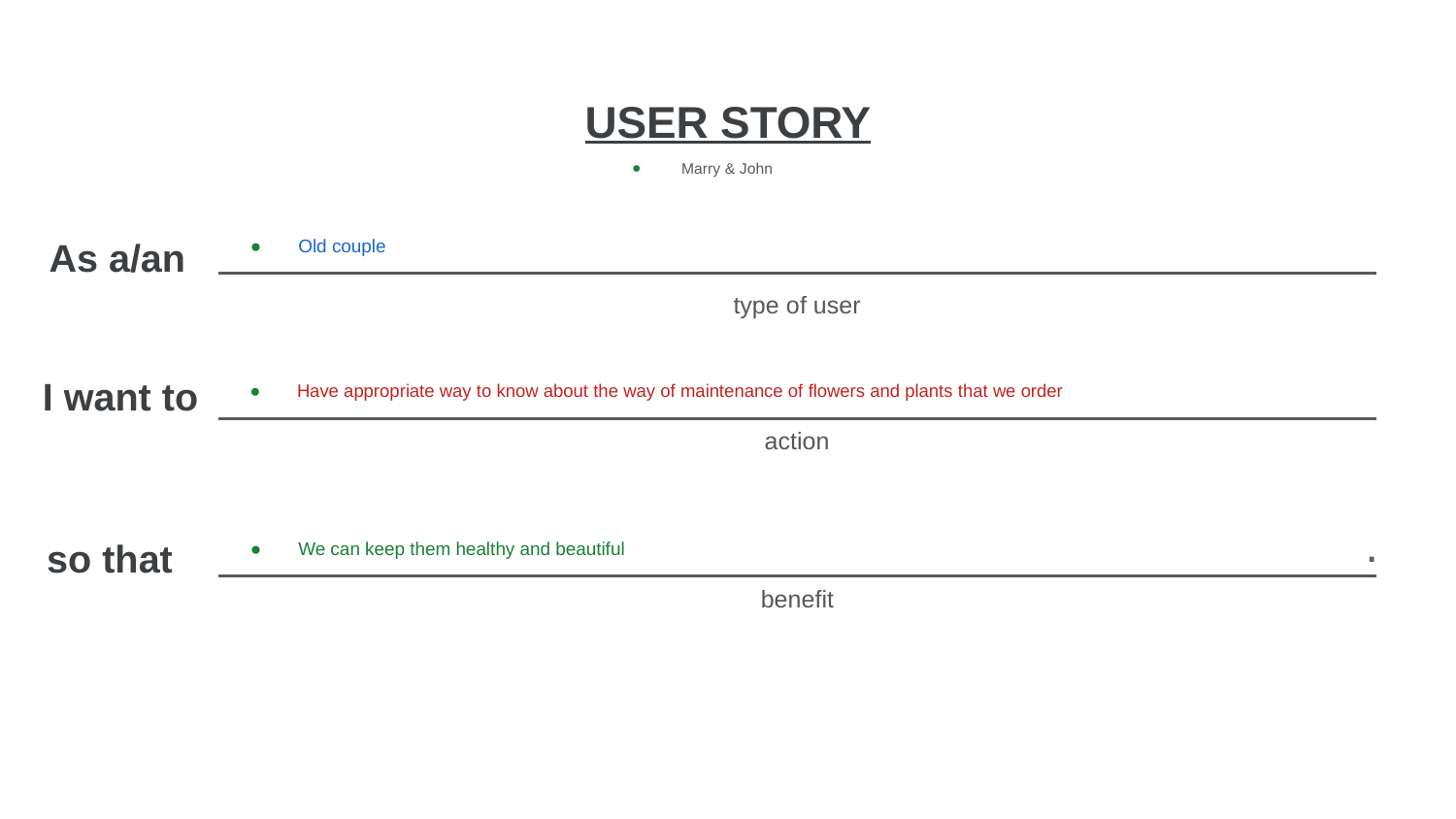

Marry & John
Old couple
Have appropriate way to know about the way of maintenance of flowers and plants that we order
We can keep them healthy and beautiful